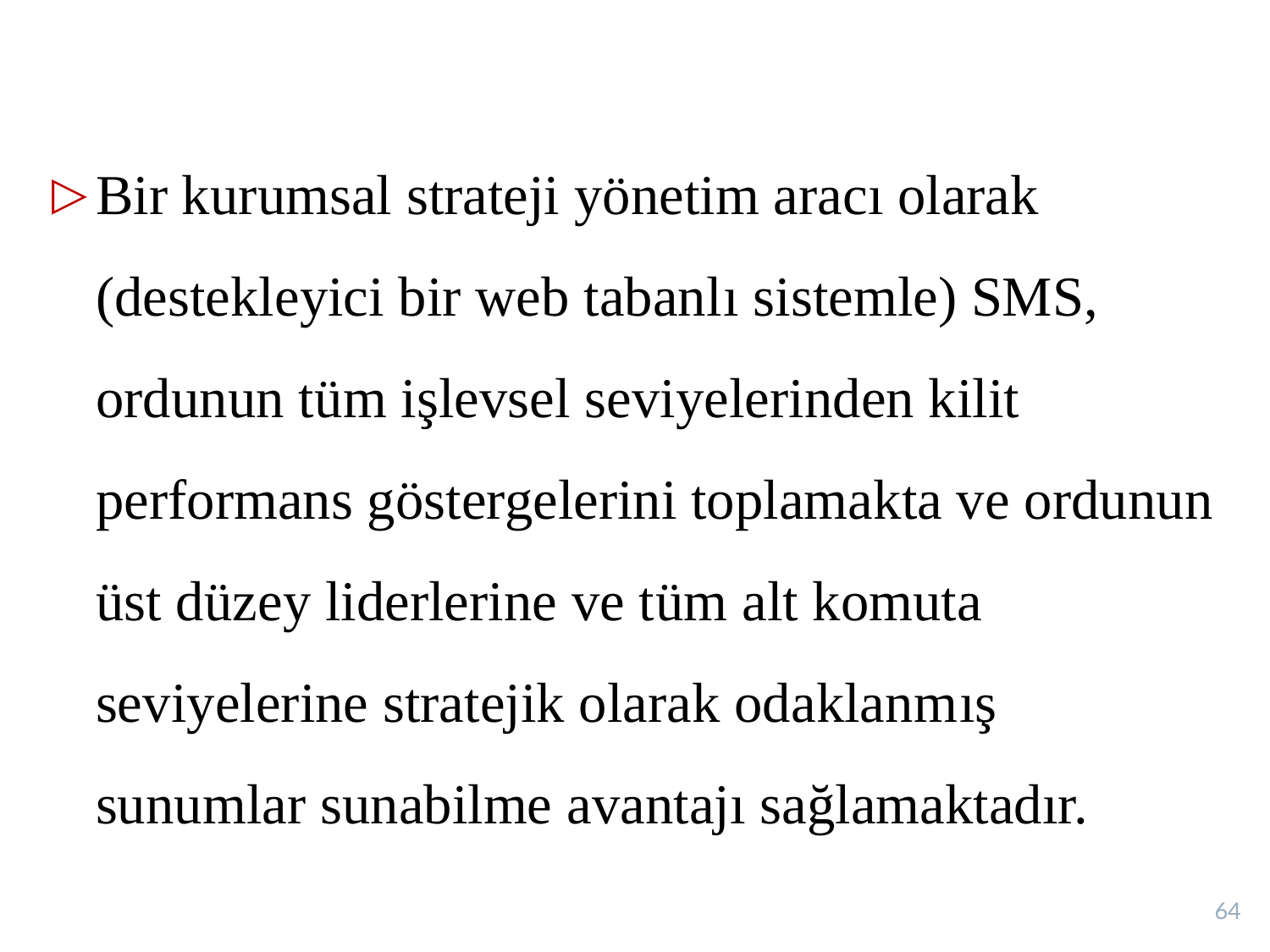

Bir kurumsal strateji yönetim aracı olarak (destekleyici bir web tabanlı sistemle) SMS, ordunun tüm işlevsel seviyelerinden kilit performans göstergelerini toplamakta ve ordunun üst düzey liderlerine ve tüm alt komuta seviyelerine stratejik olarak odaklanmış sunumlar sunabilme avantajı sağlamaktadır.

64